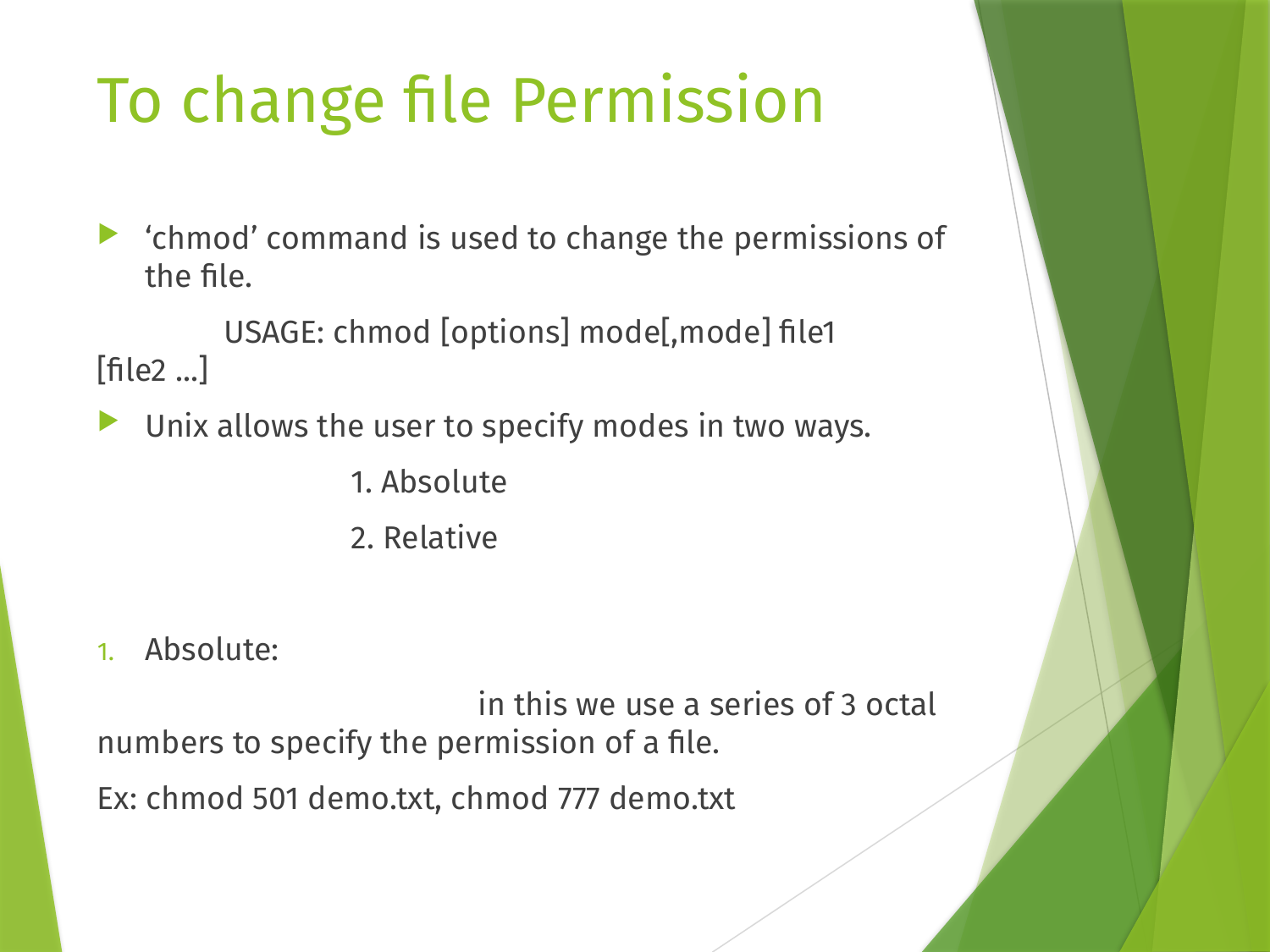

# To change file Permission
‘chmod’ command is used to change the permissions of the file.
	USAGE: chmod [options] mode[,mode] file1 [file2 ...]
Unix allows the user to specify modes in two ways.
		1. Absolute
		2. Relative

Absolute:
			in this we use a series of 3 octal numbers to specify the permission of a file.
Ex: chmod 501 demo.txt, chmod 777 demo.txt